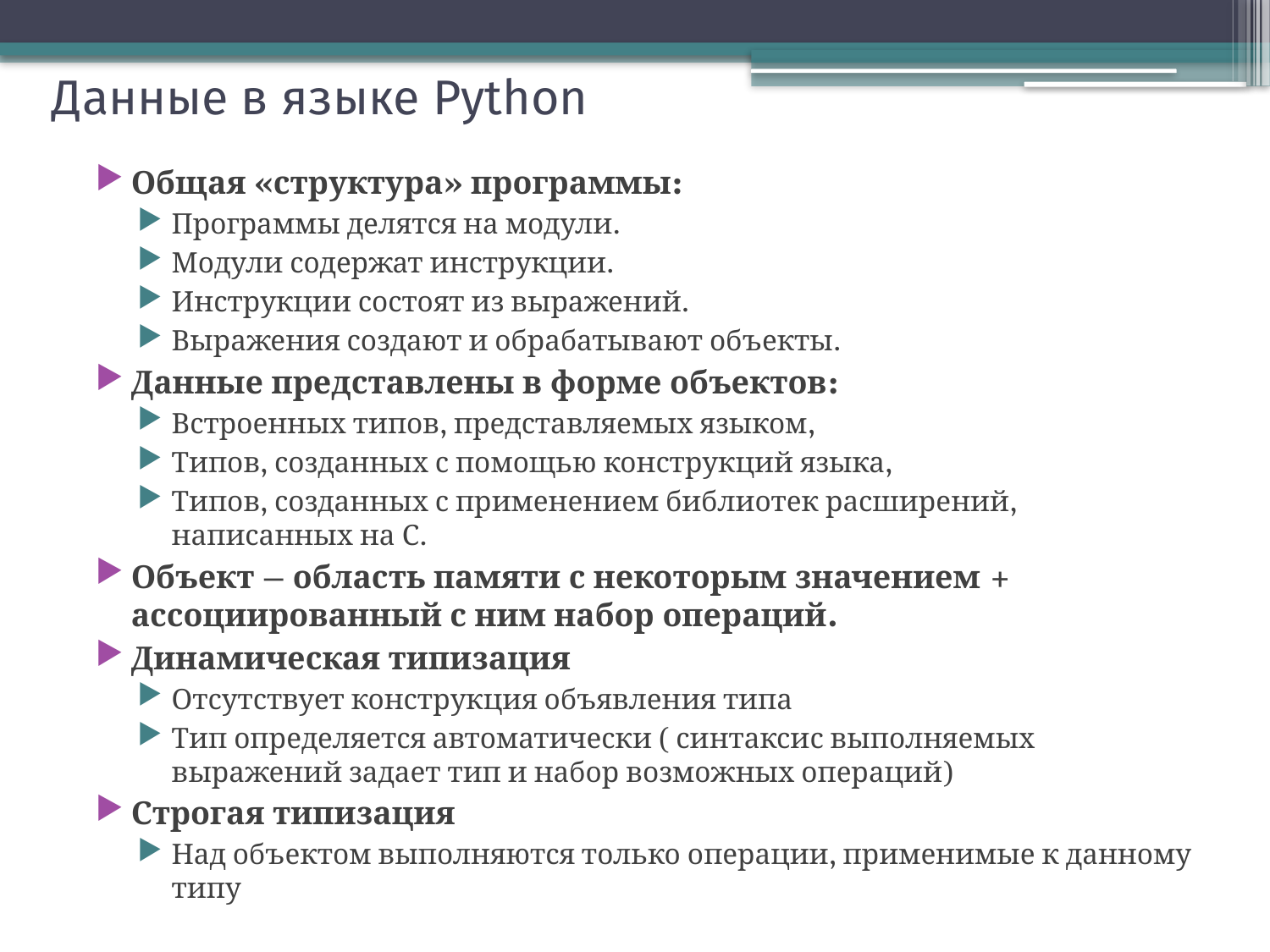

# Данные в языке Python
Общая «структура» программы:
Программы делятся на модули.
Модули содержат инструкции.
Инструкции состоят из выражений.
Выражения создают и обрабатывают объекты.
Данные представлены в форме объектов:
Встроенных типов, представляемых языком,
Типов, созданных с помощью конструкций языка,
Типов, созданных с применением библиотек расширений, написанных на С.
Объект – область памяти с некоторым значением + ассоциированный с ним набор операций.
Динамическая типизация
Отсутствует конструкция объявления типа
Тип определяется автоматически ( синтаксис выполняемых выражений задает тип и набор возможных операций)
Строгая типизация
Над объектом выполняются только операции, применимые к данному типу